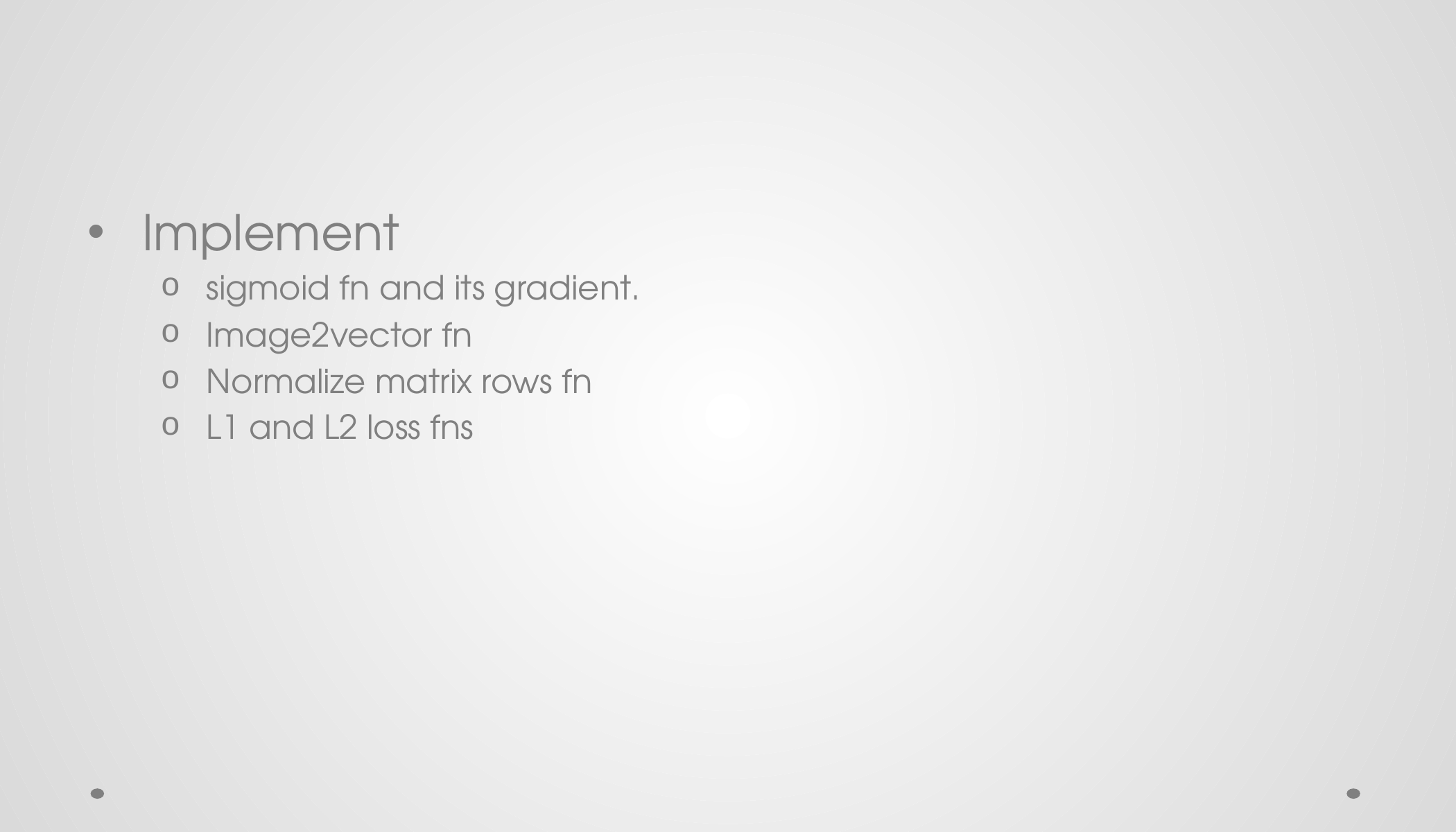

#
Implement
sigmoid fn and its gradient.
Image2vector fn
Normalize matrix rows fn
L1 and L2 loss fns